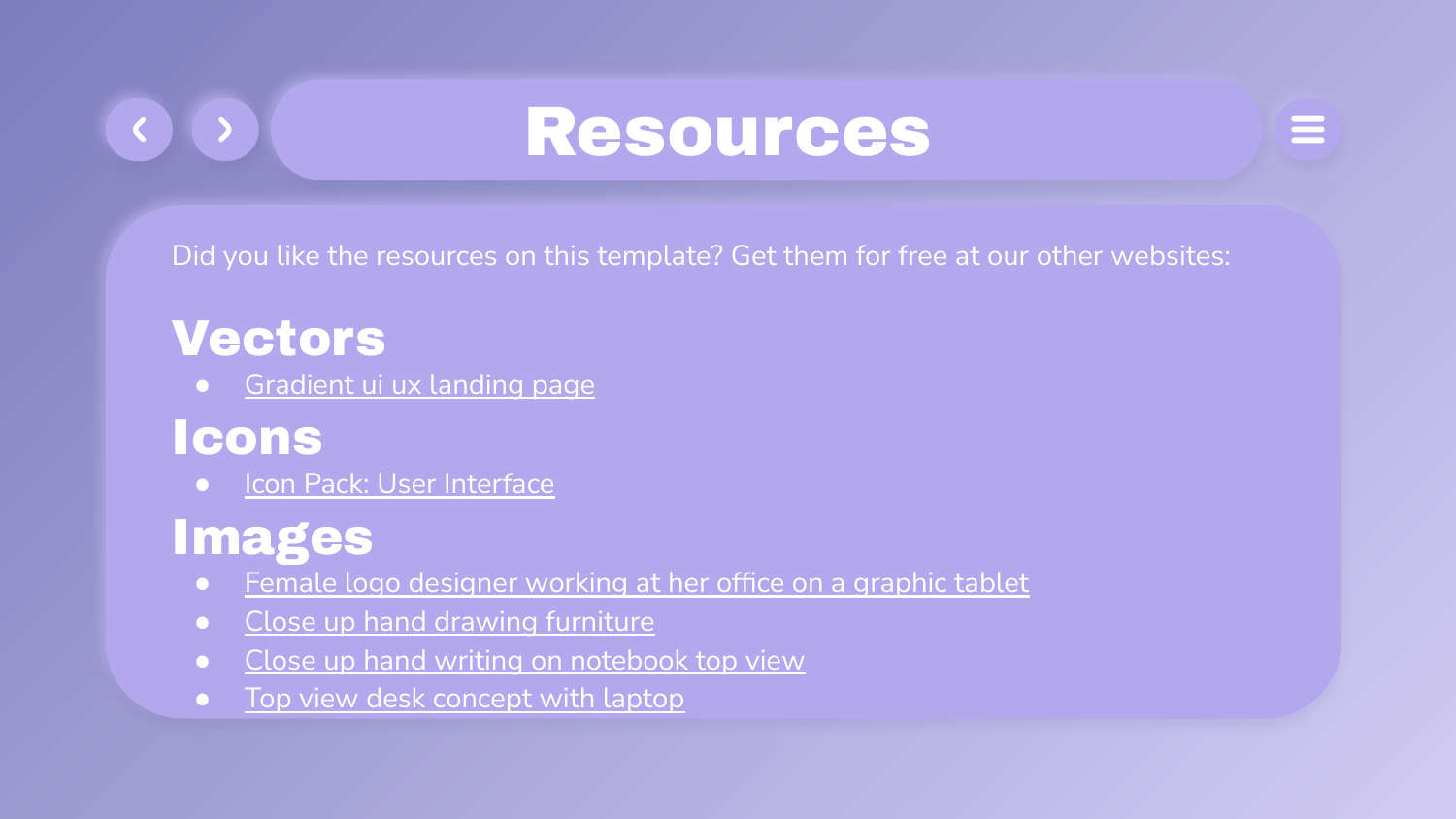

# Resources

Did you like the resources on this template? Get them for free at our other websites:

Vectors
Gradient ui ux landing page
Icons
Icon Pack: User Interface
Images
Female logo designer working at her office on a graphic tablet
Close up hand drawing furniture
Close up hand writing on notebook top view
Top view desk concept with laptop